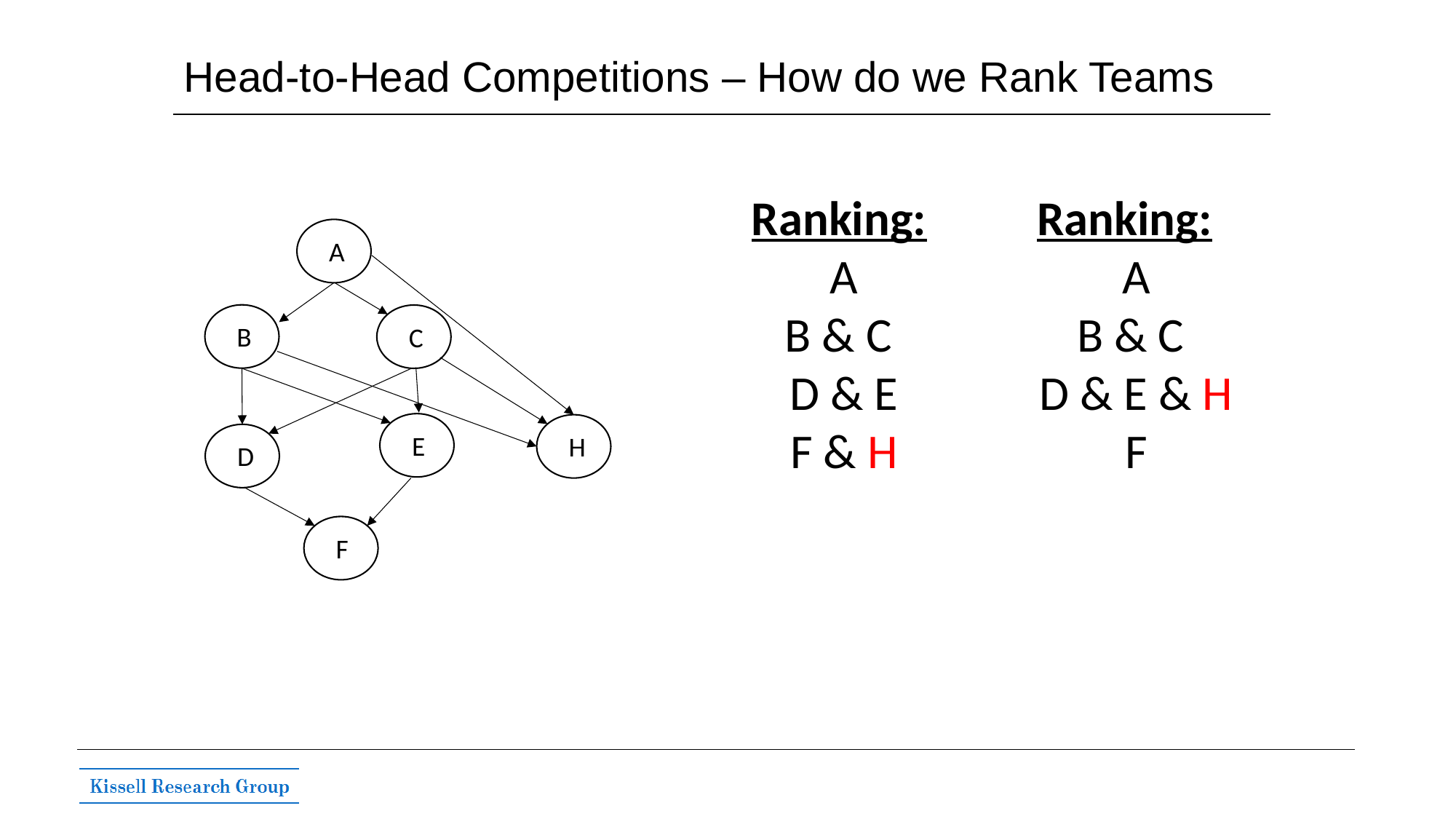

# Head-to-Head Competitions – How do we Rank Teams
Ranking:
A
B & C
D & E
F & H

Ranking:
A
B & C
D & E & H
F

A

B

C

E

H

D

F